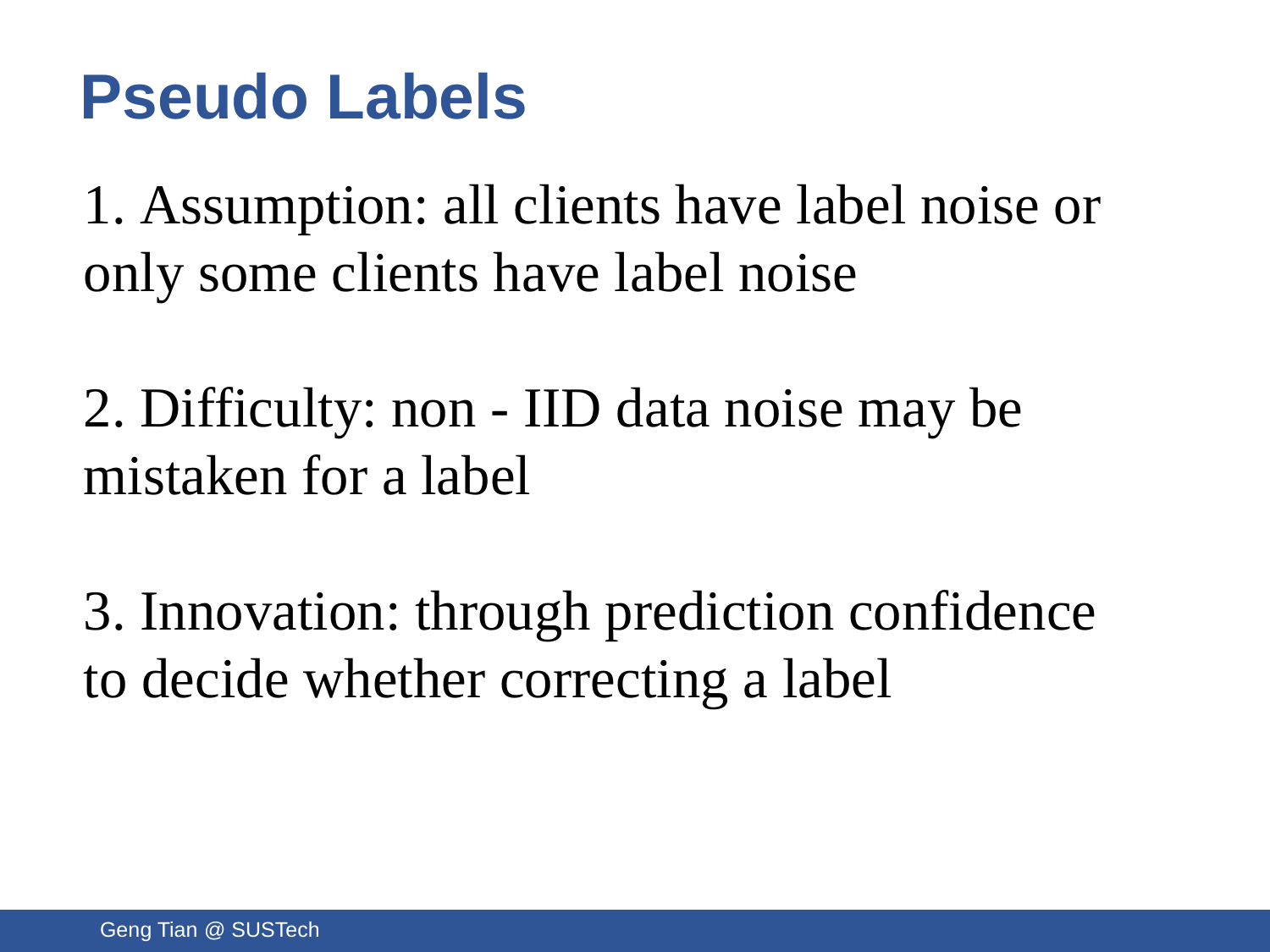

# Pseudo Labels
1. Assumption: all clients have label noise or only some clients have label noise

2. Difficulty: non - IID data noise may be mistaken for a label

3. Innovation: through prediction confidence to decide whether correcting a label
Geng Tian @ SUSTech
8